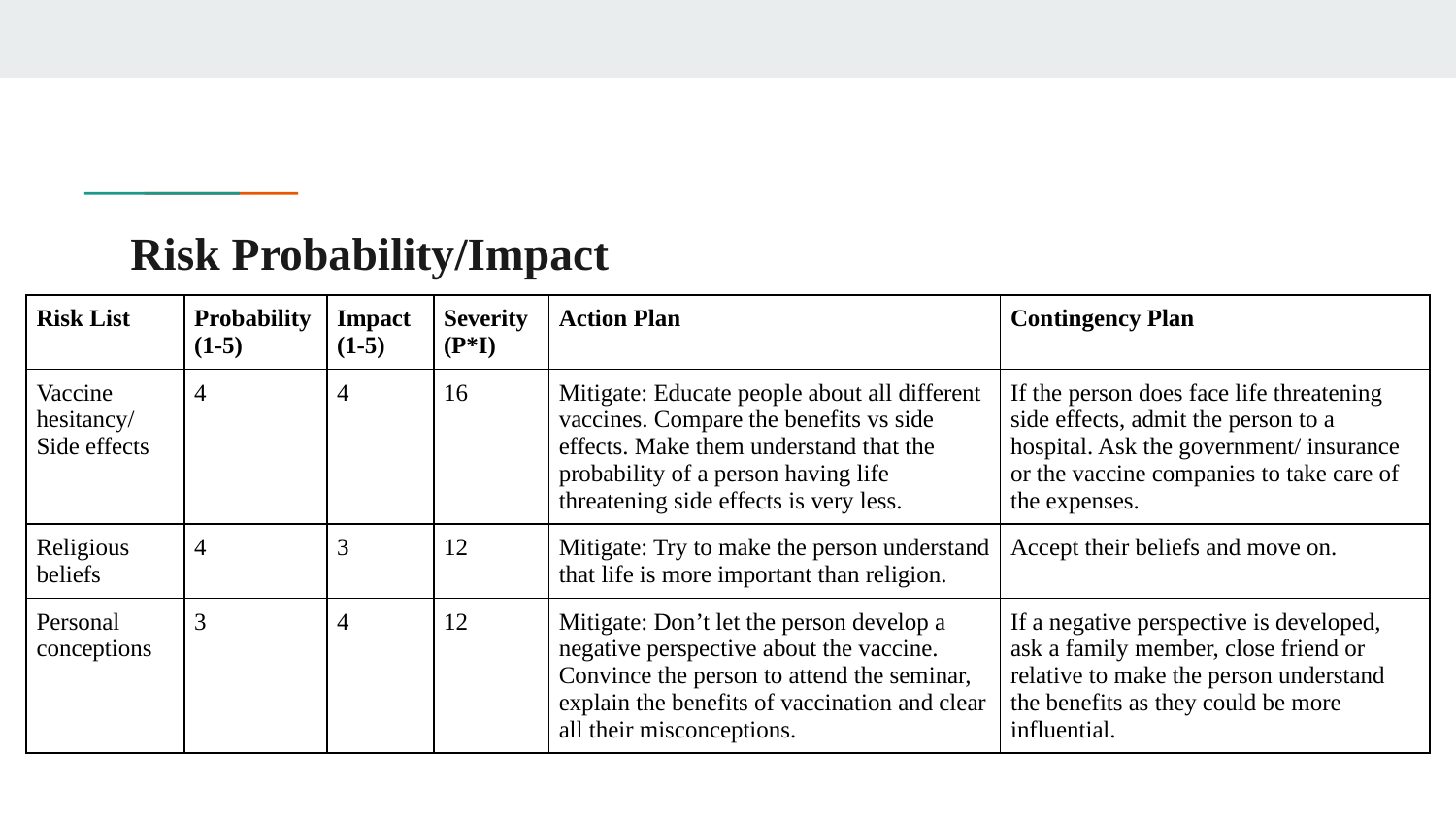

# Risk Probability/Impact
| Risk List | Probability (1-5) | Impact (1-5) | Severity (P\*I) | Action Plan | Contingency Plan |
| --- | --- | --- | --- | --- | --- |
| Vaccine hesitancy/ Side effects | 4 | 4 | 16 | Mitigate: Educate people about all different vaccines. Compare the benefits vs side effects. Make them understand that the probability of a person having life threatening side effects is very less. | If the person does face life threatening side effects, admit the person to a hospital. Ask the government/ insurance or the vaccine companies to take care of the expenses. |
| Religious beliefs | 4 | 3 | 12 | Mitigate: Try to make the person understand that life is more important than religion. | Accept their beliefs and move on. |
| Personal conceptions | 3 | 4 | 12 | Mitigate: Don’t let the person develop a negative perspective about the vaccine. Convince the person to attend the seminar, explain the benefits of vaccination and clear all their misconceptions. | If a negative perspective is developed, ask a family member, close friend or relative to make the person understand the benefits as they could be more influential. |